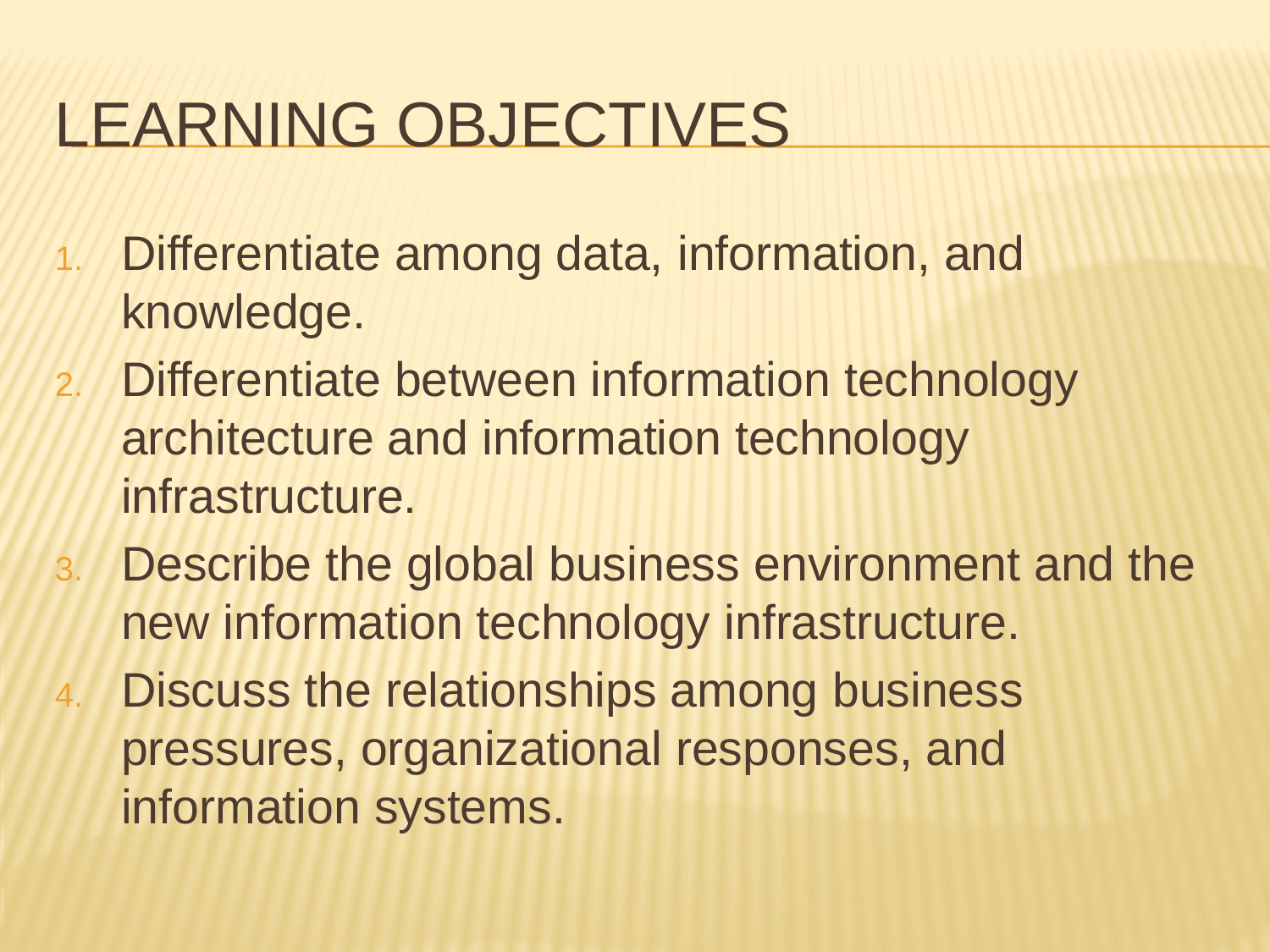

# Learning Objectives
Differentiate among data, information, and knowledge.
Differentiate between information technology architecture and information technology  infrastructure.
Describe the global business environment and the new information technology infrastructure.
Discuss the relationships among business pressures, organizational responses, and information systems.